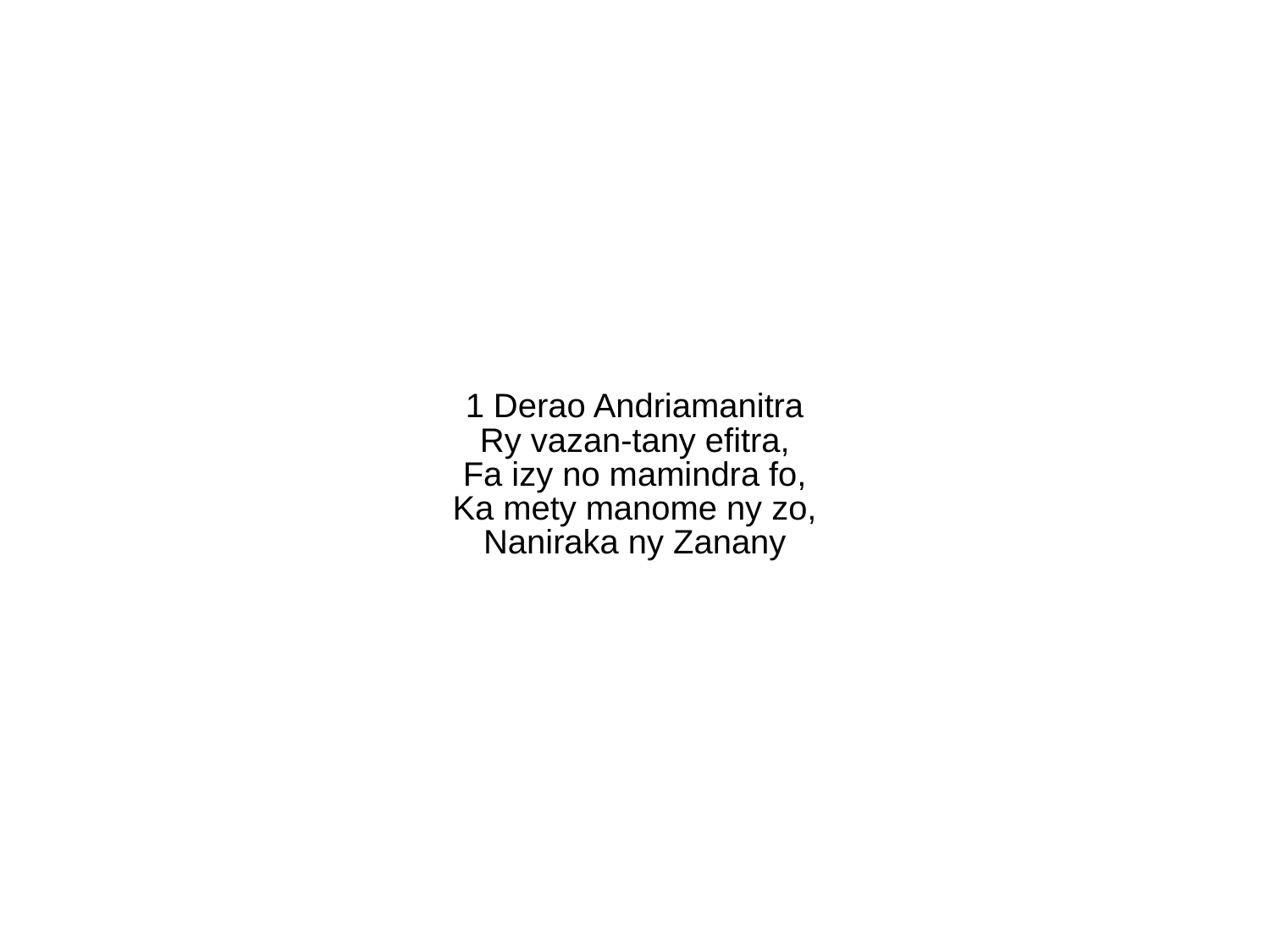

1 Derao Andriamanitra
Ry vazan-tany efitra,
Fa izy no mamindra fo,
Ka mety manome ny zo,
Naniraka ny Zanany